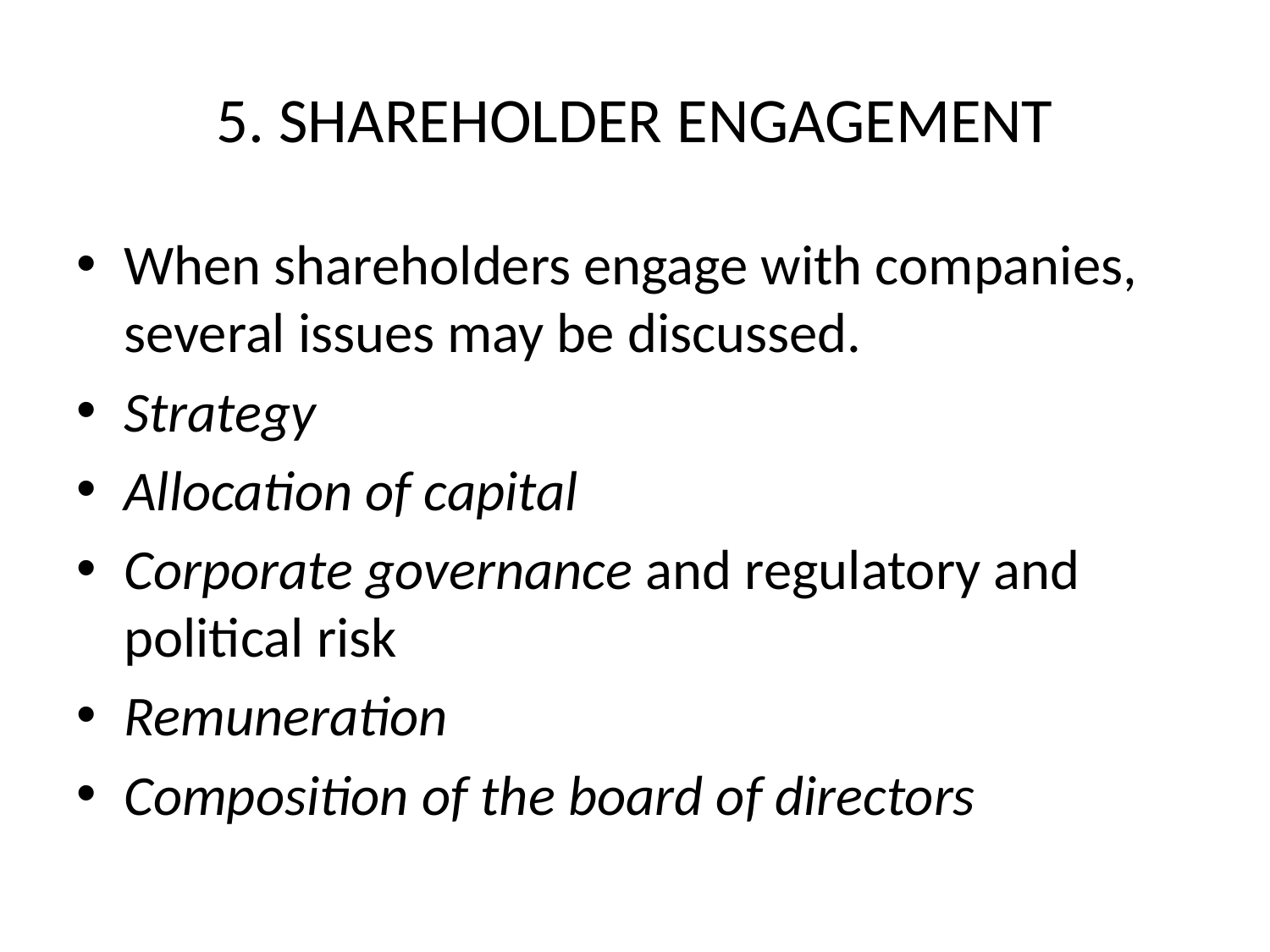

# 5. SHAREHOLDER ENGAGEMENT
When shareholders engage with companies, several issues may be discussed.
Strategy
Allocation of capital
Corporate governance and regulatory and political risk
Remuneration
Composition of the board of directors